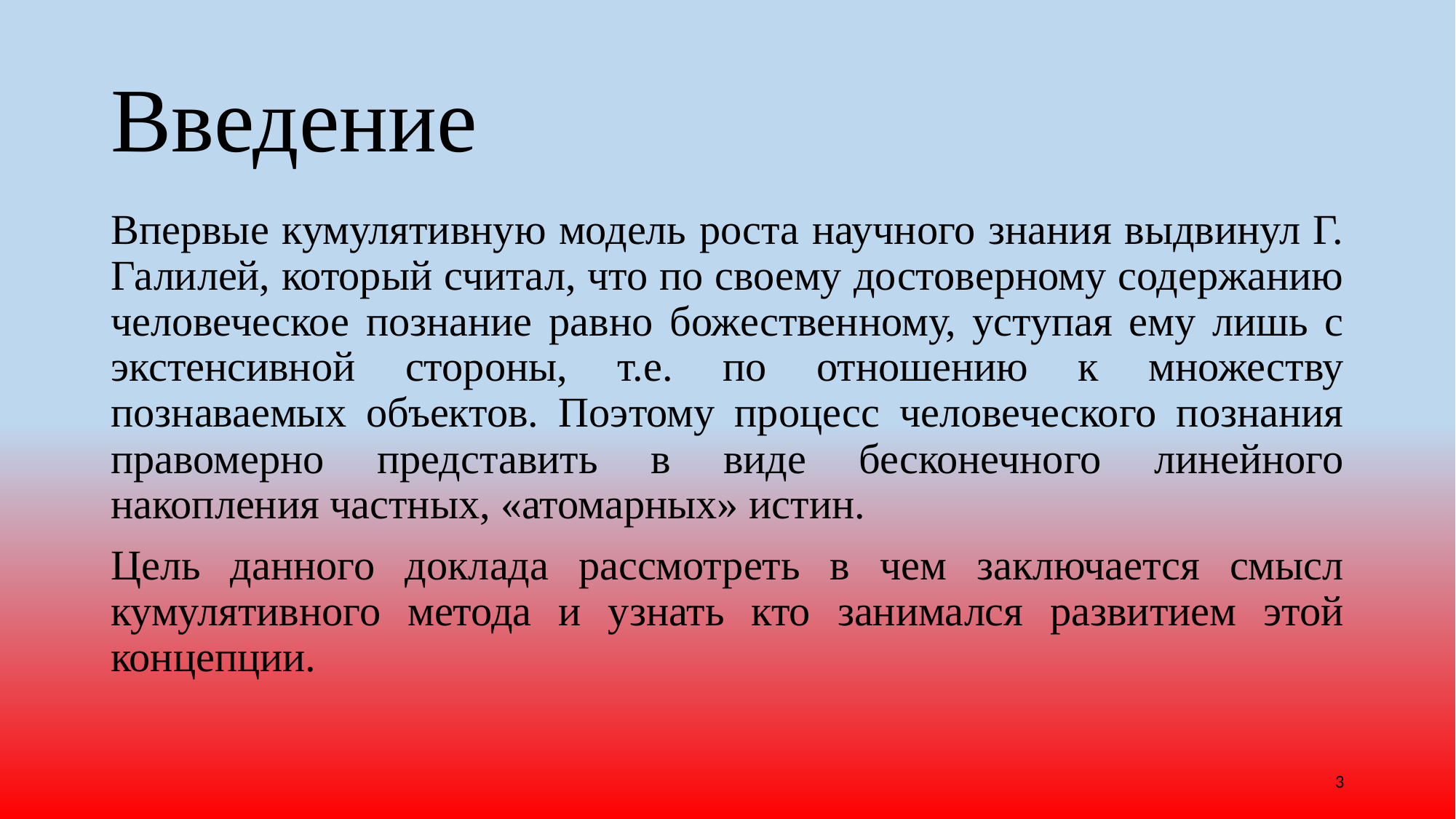

# Введение
Впервые кумулятивную модель роста научного знания выдвинул Г. Галилей, который считал, что по своему достоверному содержанию человеческое познание равно божественному, уступая ему лишь с экстенсивной стороны, т.е. по отношению к множеству познаваемых объектов. Поэтому процесс человеческого познания правомерно представить в виде бесконечного линейного накопления частных, «атомарных» истин.
Цель данного доклада рассмотреть в чем заключается смысл кумулятивного метода и узнать кто занимался развитием этой концепции.

3